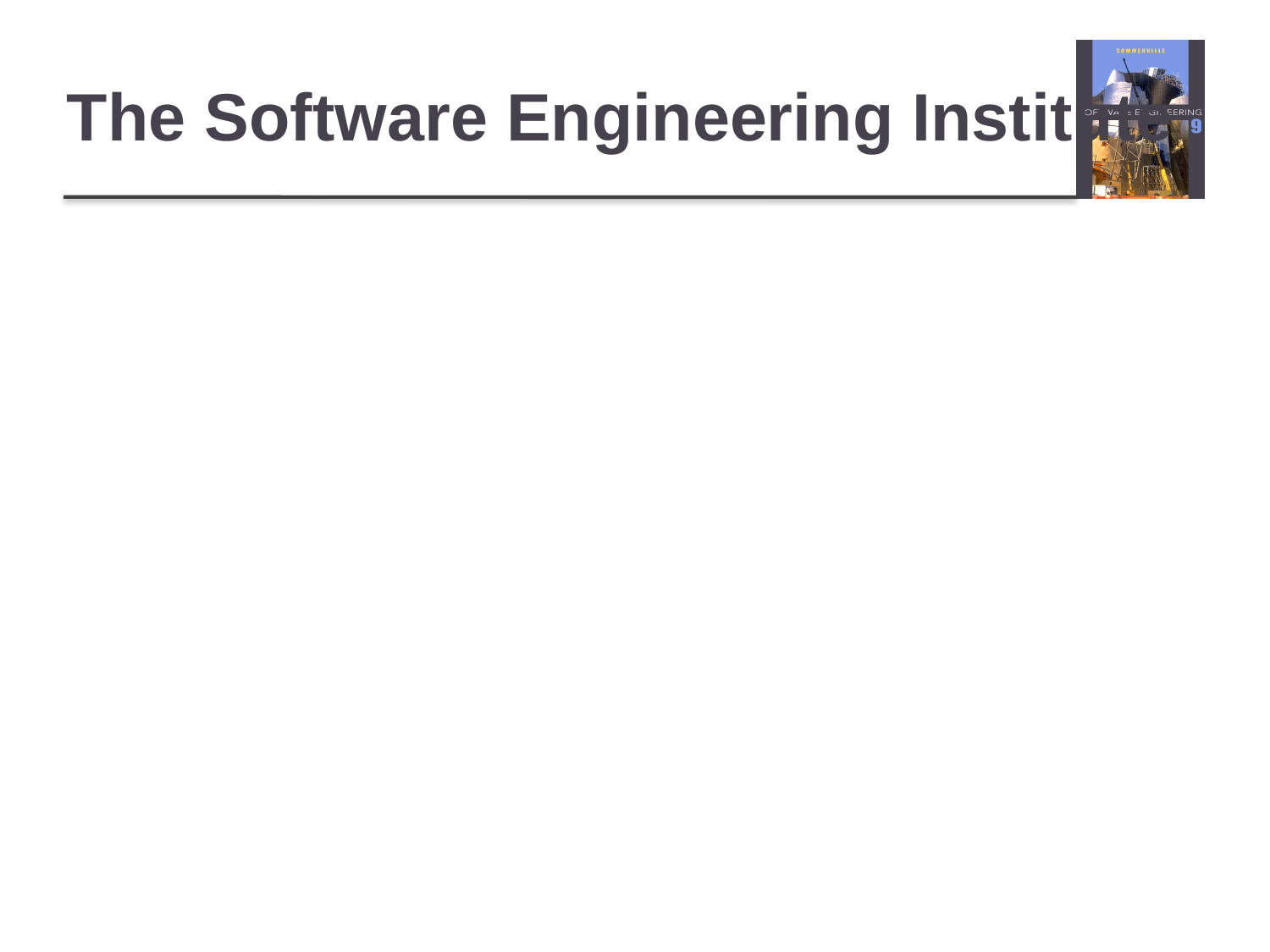

# The Software Engineering Institute
US Defense Dept. funded institute associated
with Carnegie Mellon
Mission is to promote software technology
transfer particularly to defense contractors
Maturity model proposed in mid-1980s, refined
in early 1990s.
Work has been very influential in process
improvement